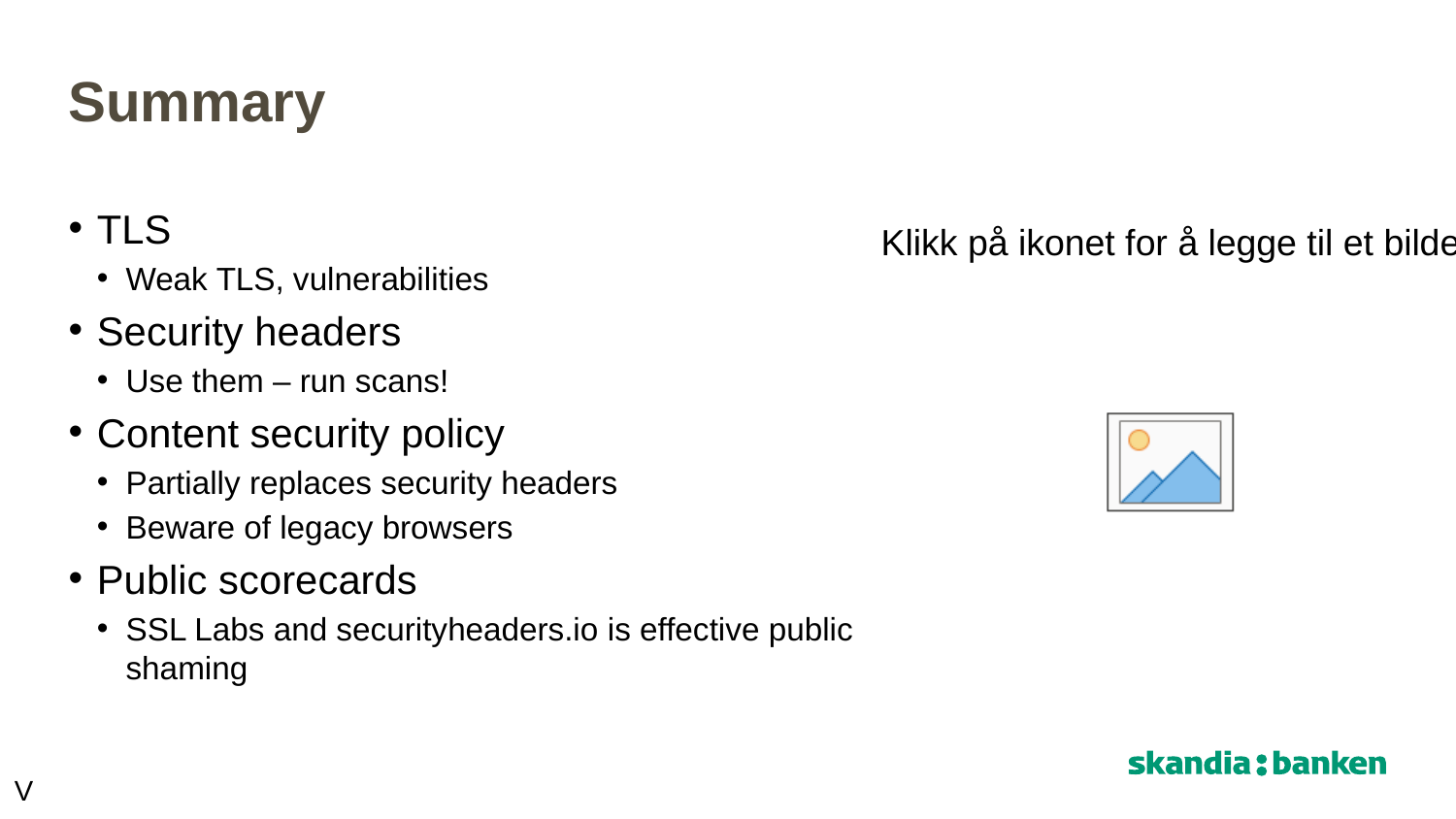

# Summary

TLS
Weak TLS, vulnerabilities
Security headers
Use them – run scans!
Content security policy
Partially replaces security headers
Beware of legacy browsers
Public scorecards
SSL Labs and securityheaders.io is effective public shaming

V